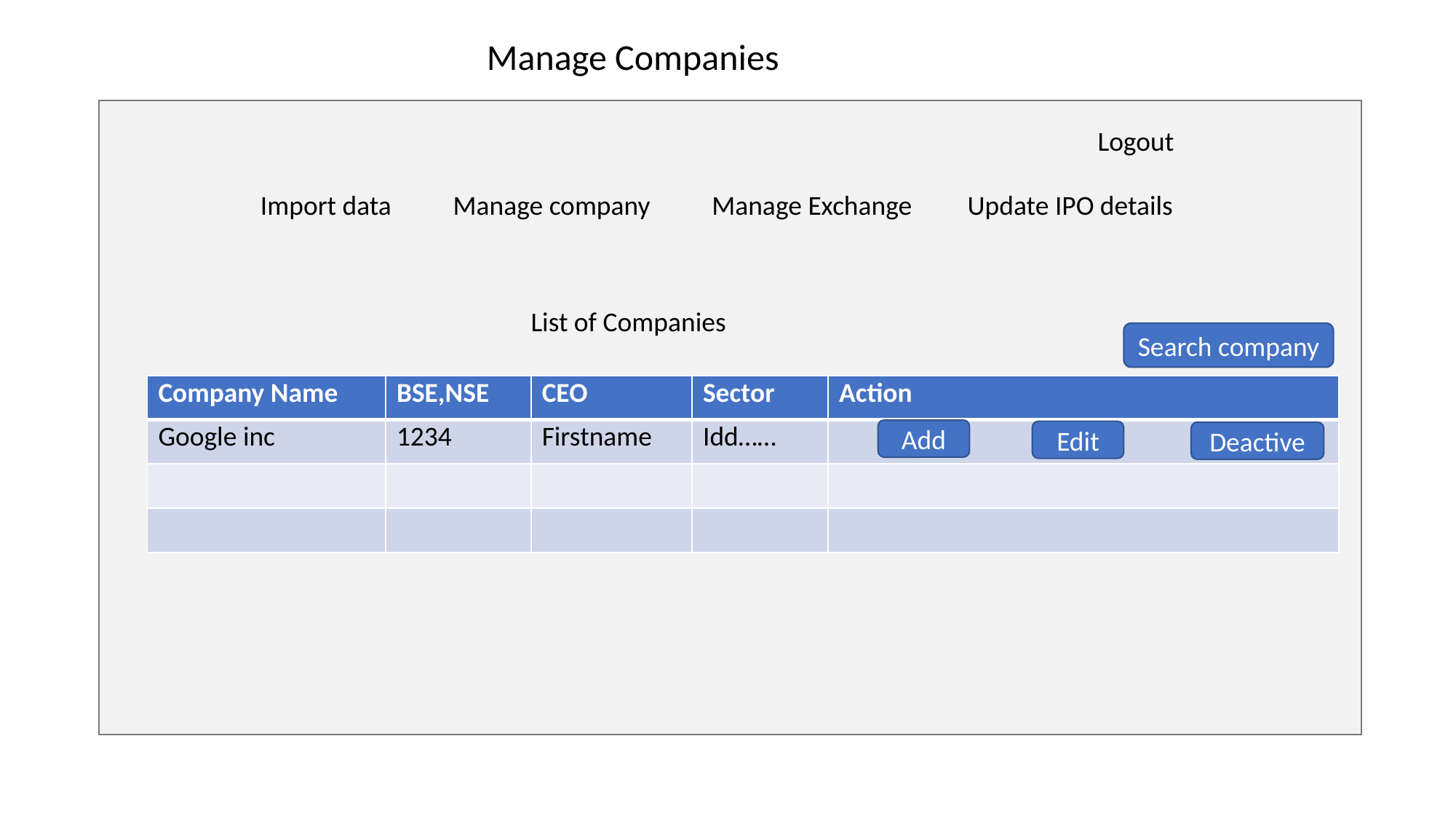

Manage Companies

Logout

Import data          Manage company          Manage Exchange         Update IPO details
List of Companies
Search company
| Company Name | BSE,NSE | CEO | Sector | Action |
| --- | --- | --- | --- | --- |
| Google inc | 1234 | Firstname | Idd…… |  |
|  |  |  |  |  |
|  |  |  |  |  |
Add
Edit
Deactive